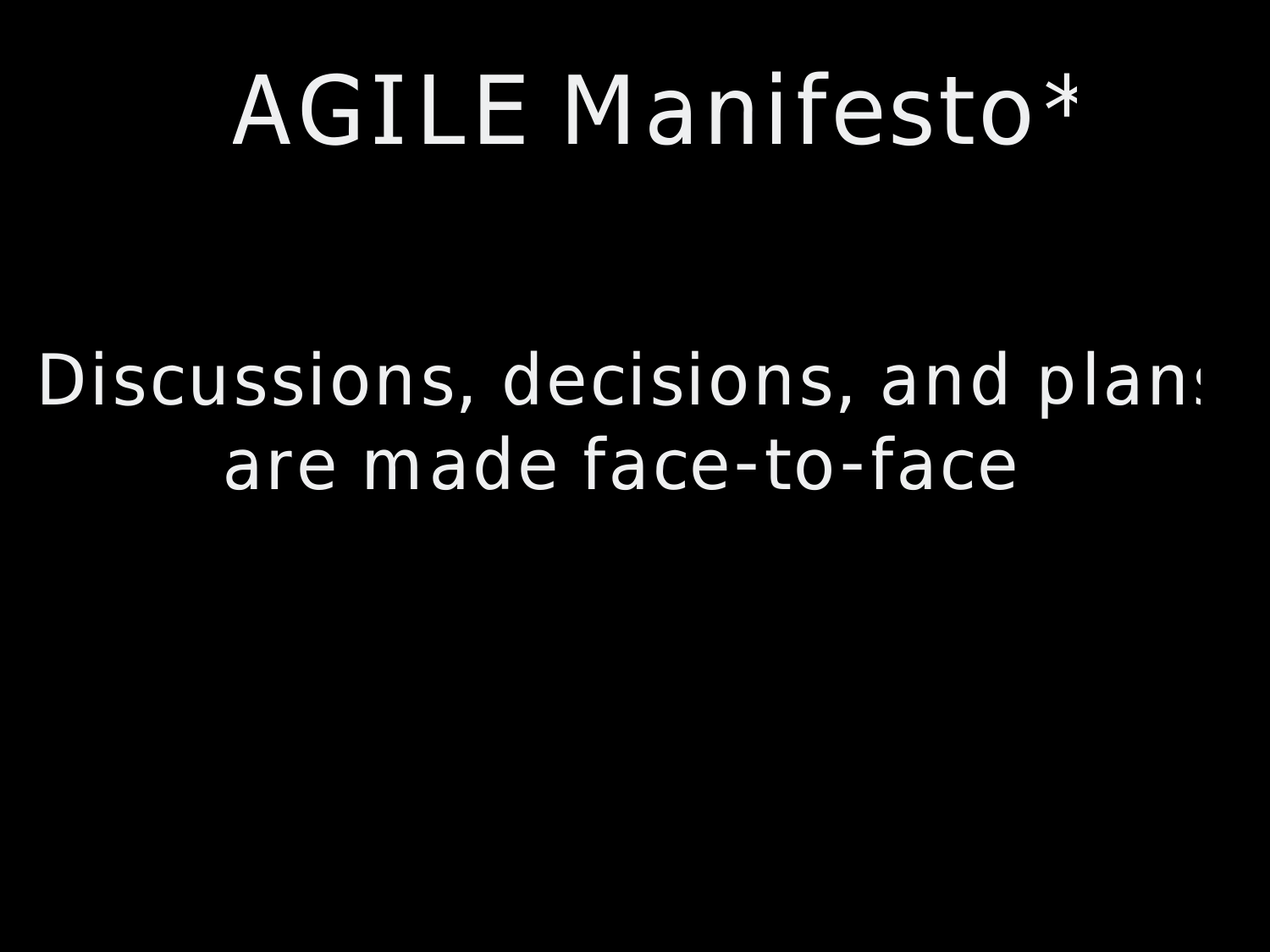

AGILE Manifesto*
Discussions, decisions, and plans
are made face-to-face.